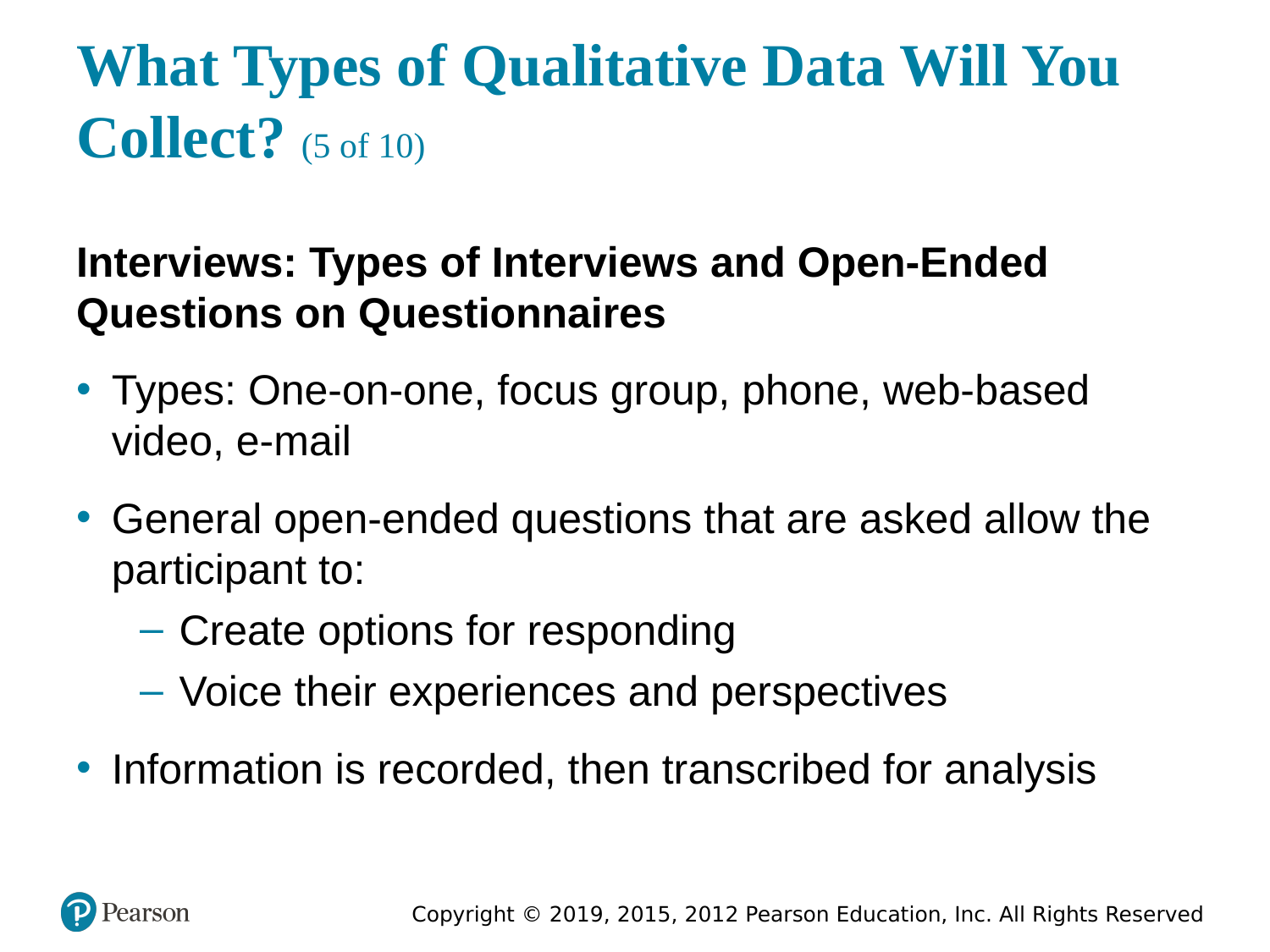

# What Types of Qualitative Data Will You Collect? (5 of 10)
Interviews: Types of Interviews and Open-Ended Questions on Questionnaires
Types: One-on-one, focus group, phone, web-based video, e-mail
General open-ended questions that are asked allow the participant to:
Create options for responding
Voice their experiences and perspectives
Information is recorded, then transcribed for analysis